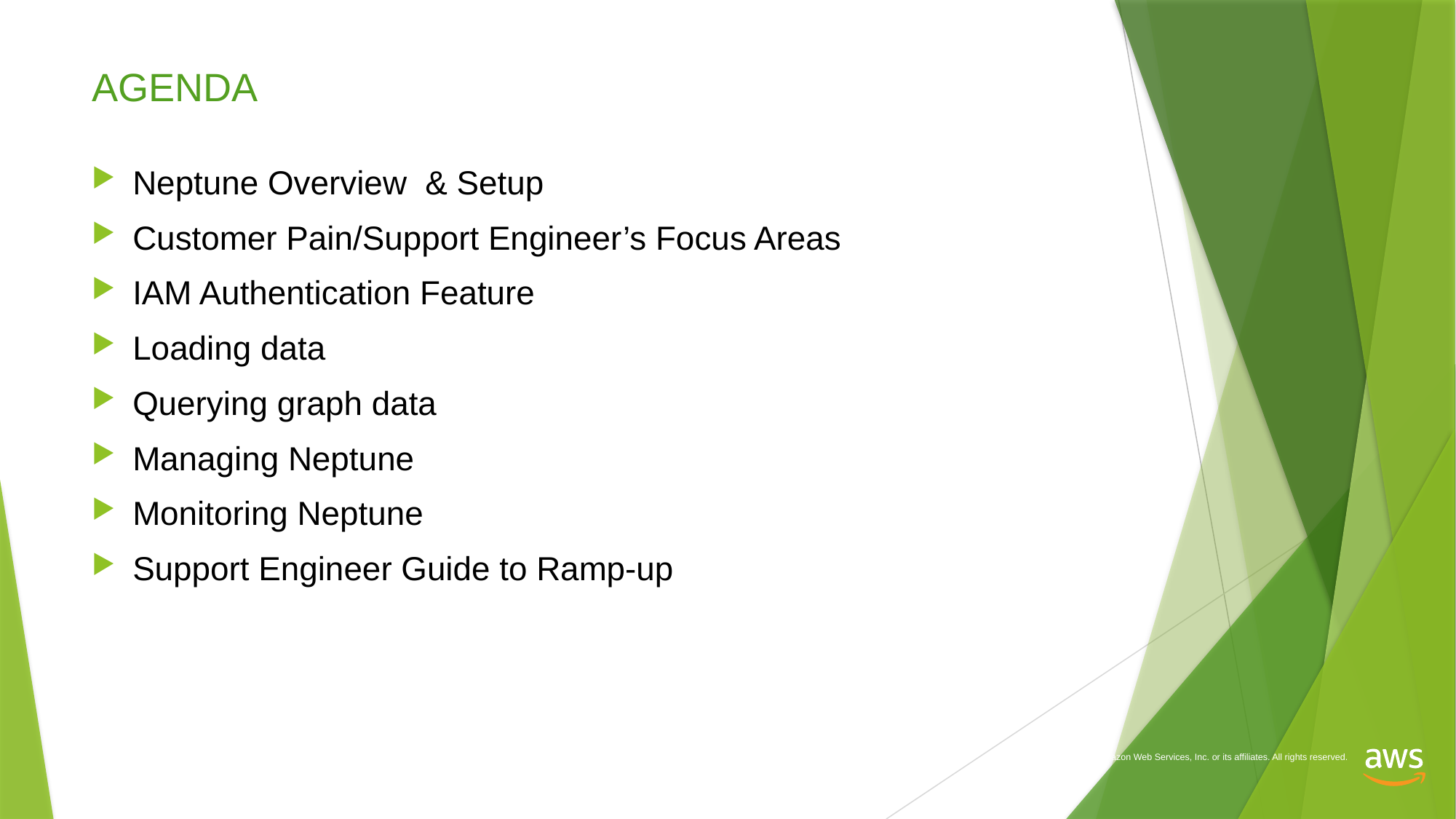

AGENDA
Neptune Overview  & Setup
Customer Pain/Support Engineer’s Focus Areas
IAM Authentication Feature
Loading data
Querying graph data
Managing Neptune
Monitoring Neptune
Support Engineer Guide to Ramp-up